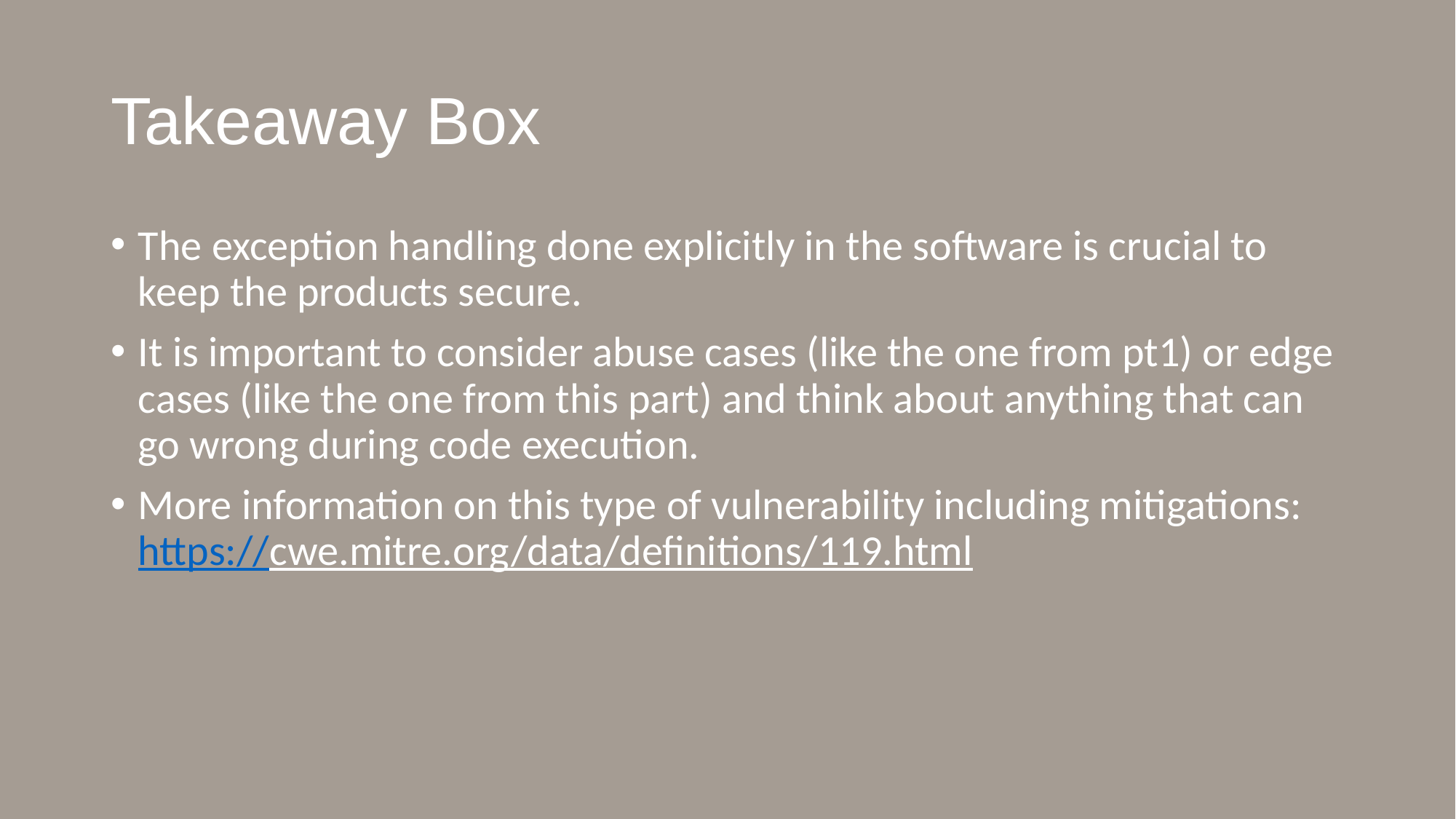

# Takeaway Box
The exception handling done explicitly in the software is crucial to keep the products secure.
It is important to consider abuse cases (like the one from pt1) or edge cases (like the one from this part) and think about anything that can go wrong during code execution.
More information on this type of vulnerability including mitigations: https://cwe.mitre.org/data/definitions/119.html